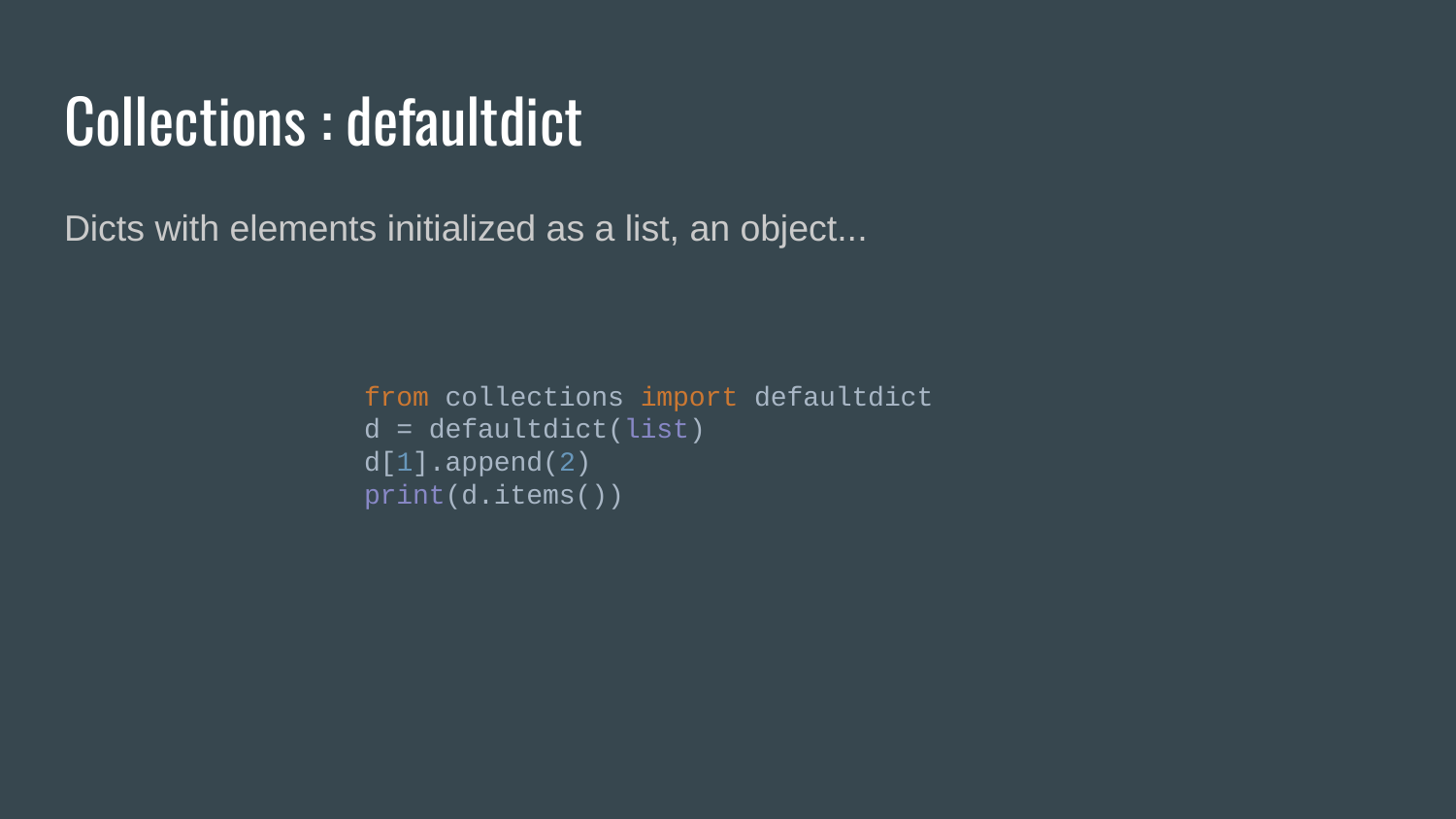

# Collections : defaultdict
Dicts with elements initialized as a list, an object...
from collections import defaultdict
d = defaultdict(list)
d[1].append(2)
print(d.items())